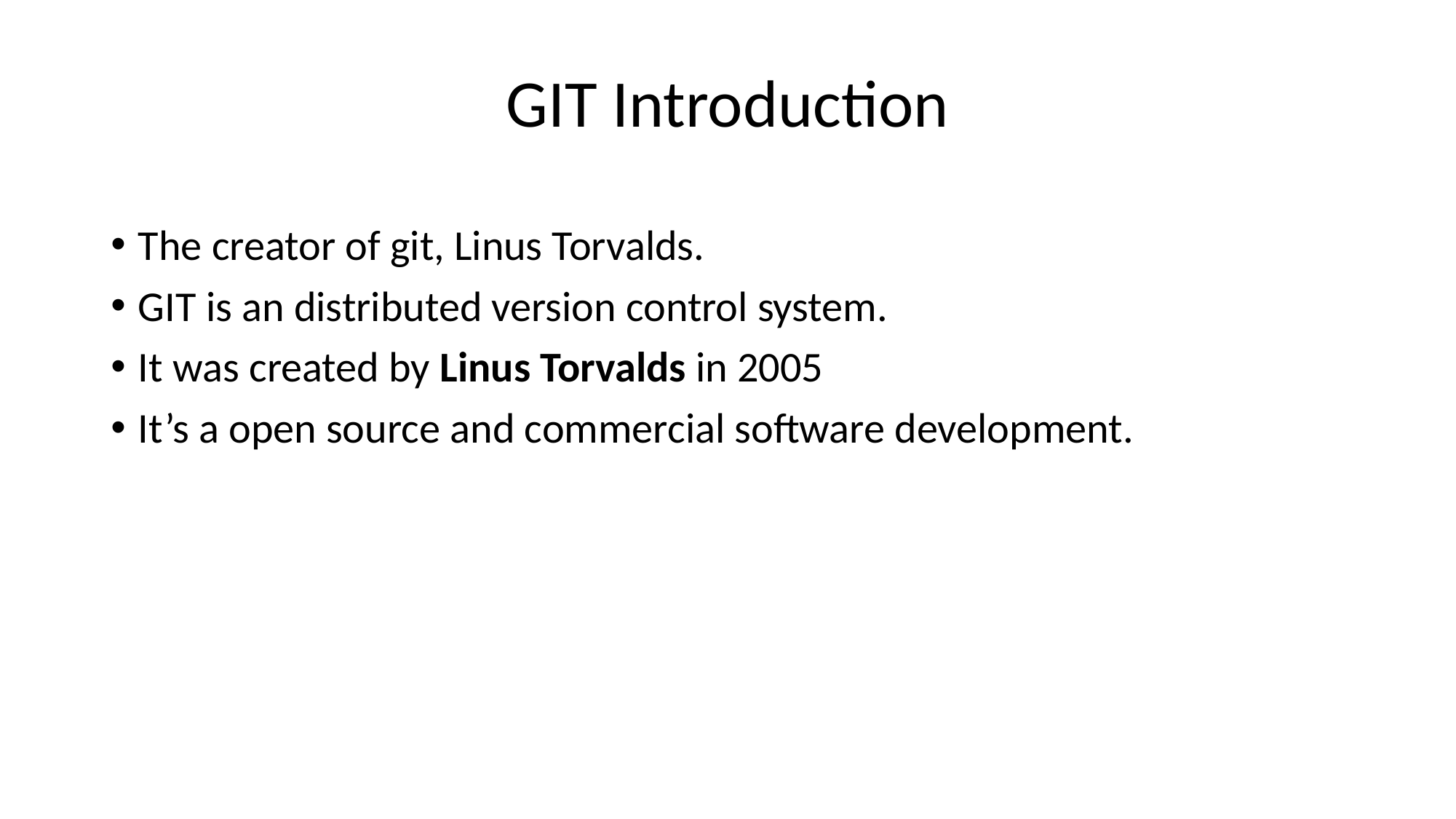

# GIT Introduction
The creator of git, Linus Torvalds.
GIT is an distributed version control system.
It was created by Linus Torvalds in 2005
It’s a open source and commercial software development.